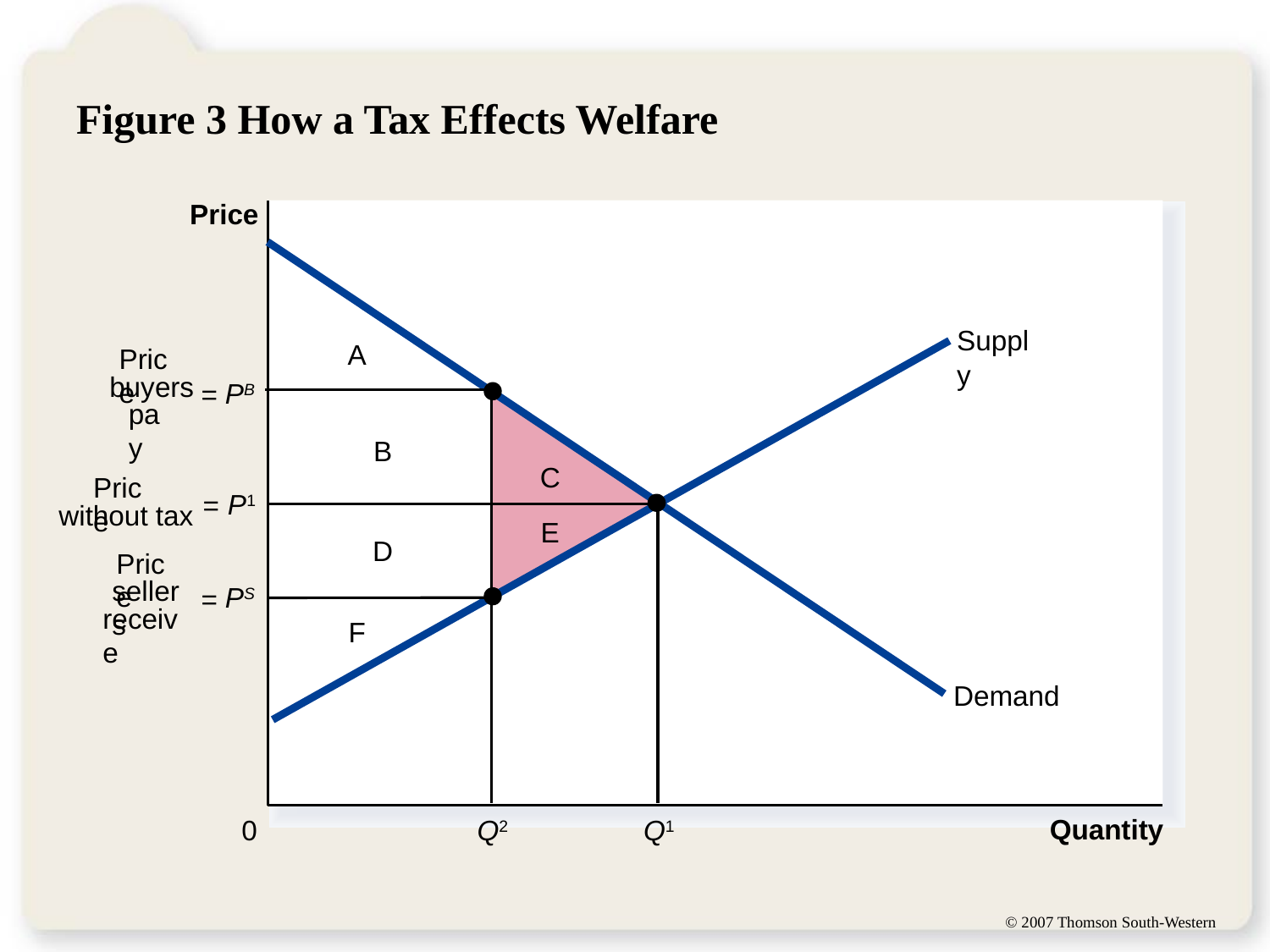

# Figure 3 How a Tax Effects Welfare
Price

Supply
A
B
C
E
D
F
Price
buyers
PB
=

pay
Price
sellers
PS
=
receive
Q2

Price
P1
=

without tax

Q1

Demand
Quantity
0